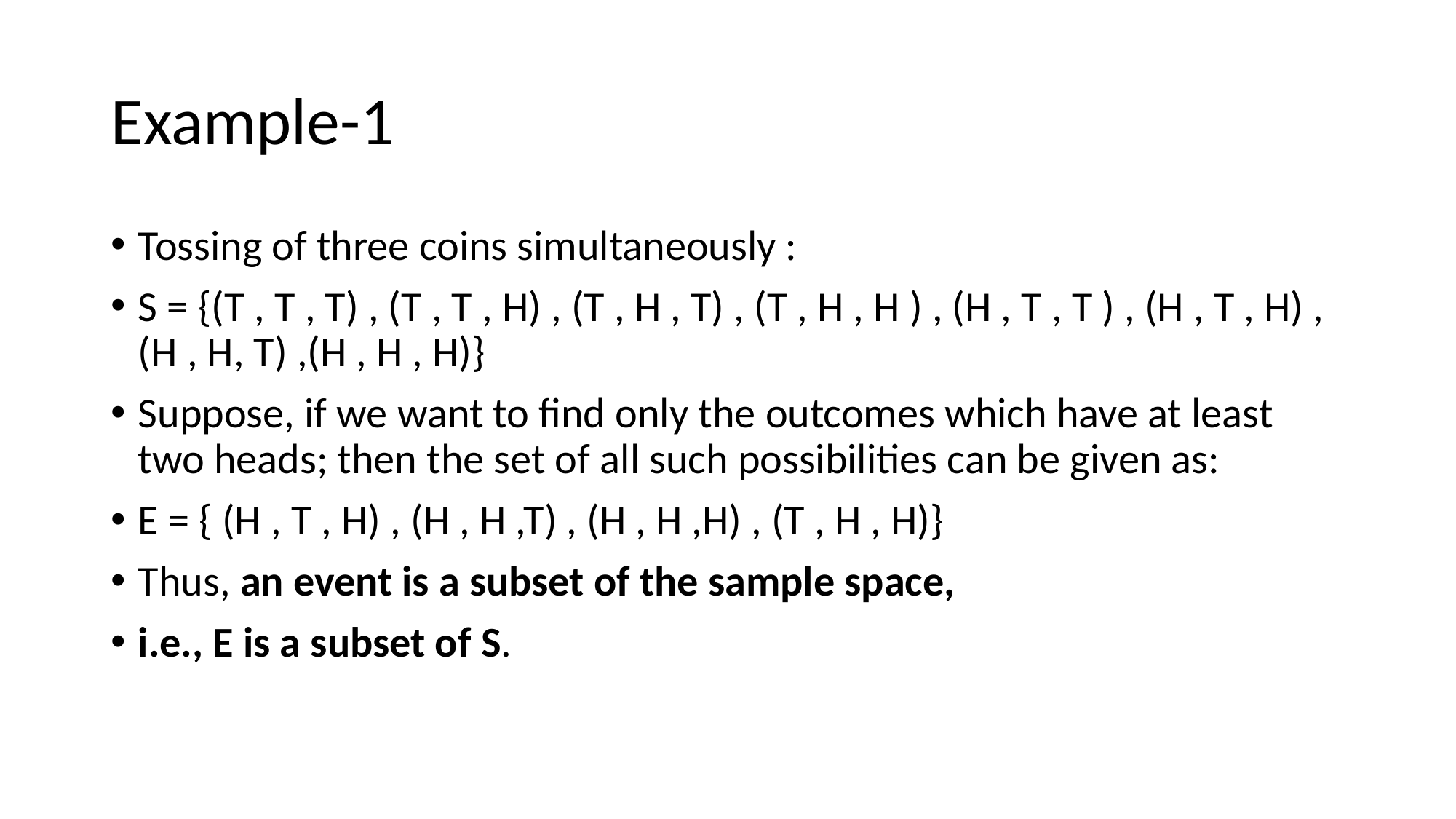

# Example-1
Tossing of three coins simultaneously :
S = {(T , T , T) , (T , T , H) , (T , H , T) , (T , H , H ) , (H , T , T ) , (H , T , H) , (H , H, T) ,(H , H , H)}
Suppose, if we want to find only the outcomes which have at least two heads; then the set of all such possibilities can be given as:
E = { (H , T , H) , (H , H ,T) , (H , H ,H) , (T , H , H)}
Thus, an event is a subset of the sample space,
i.e., E is a subset of S.